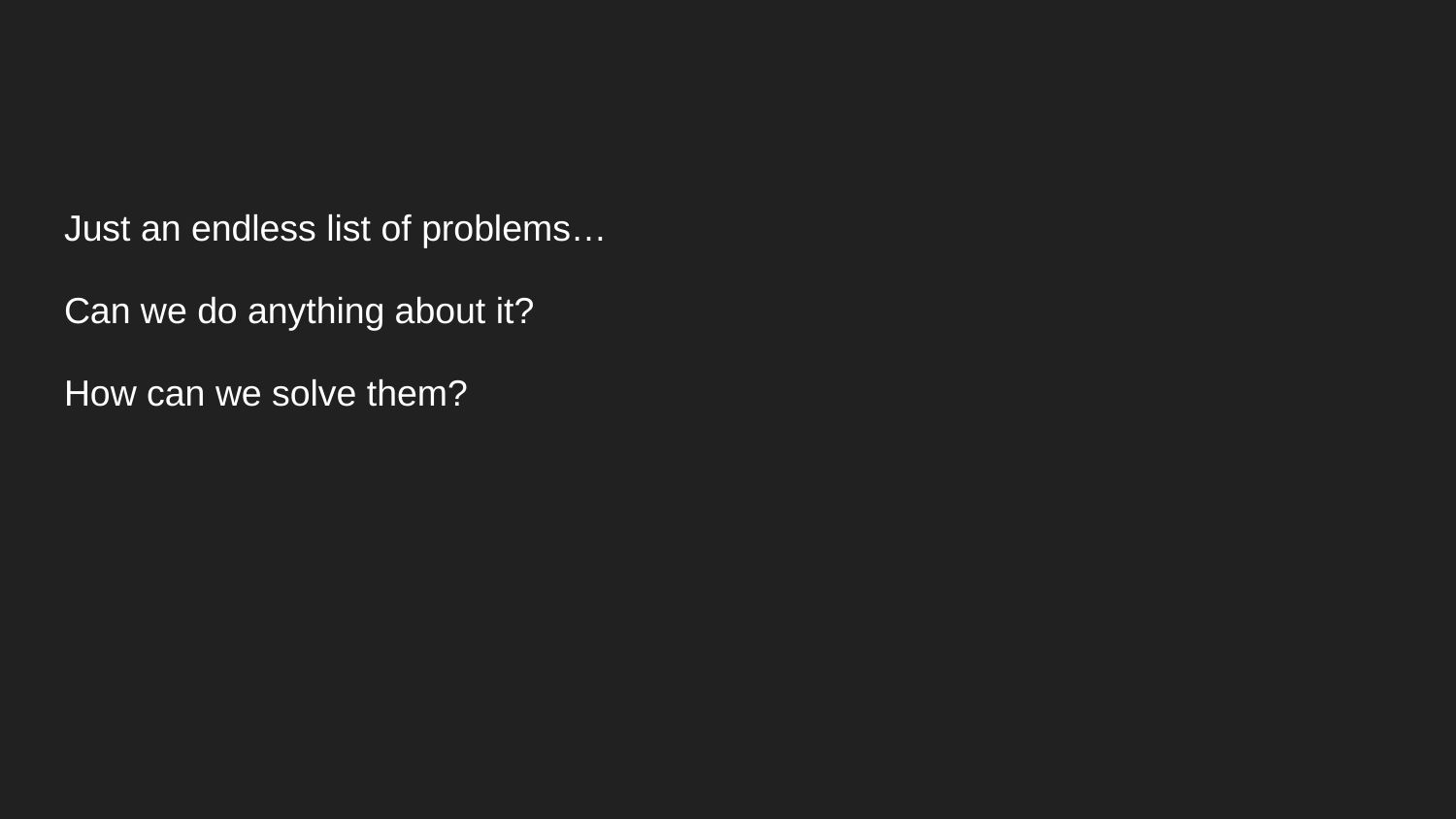

Just an endless list of problems…
Can we do anything about it?
How can we solve them?